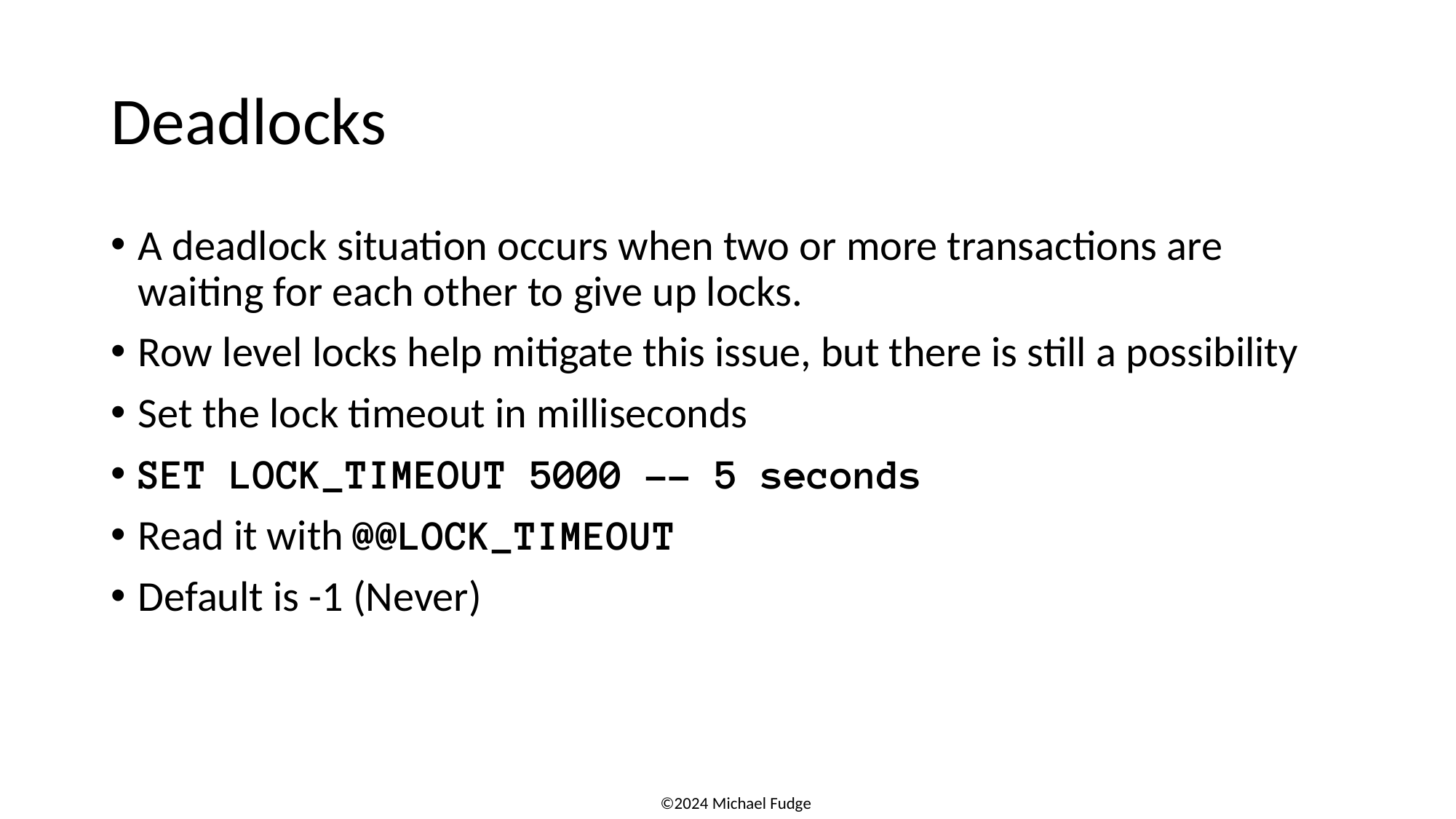

# Deadlocks
A deadlock situation occurs when two or more transactions are waiting for each other to give up locks.
Row level locks help mitigate this issue, but there is still a possibility
Set the lock timeout in milliseconds
SET LOCK_TIMEOUT 5000 -- 5 seconds
Read it with @@LOCK_TIMEOUT
Default is -1 (Never)